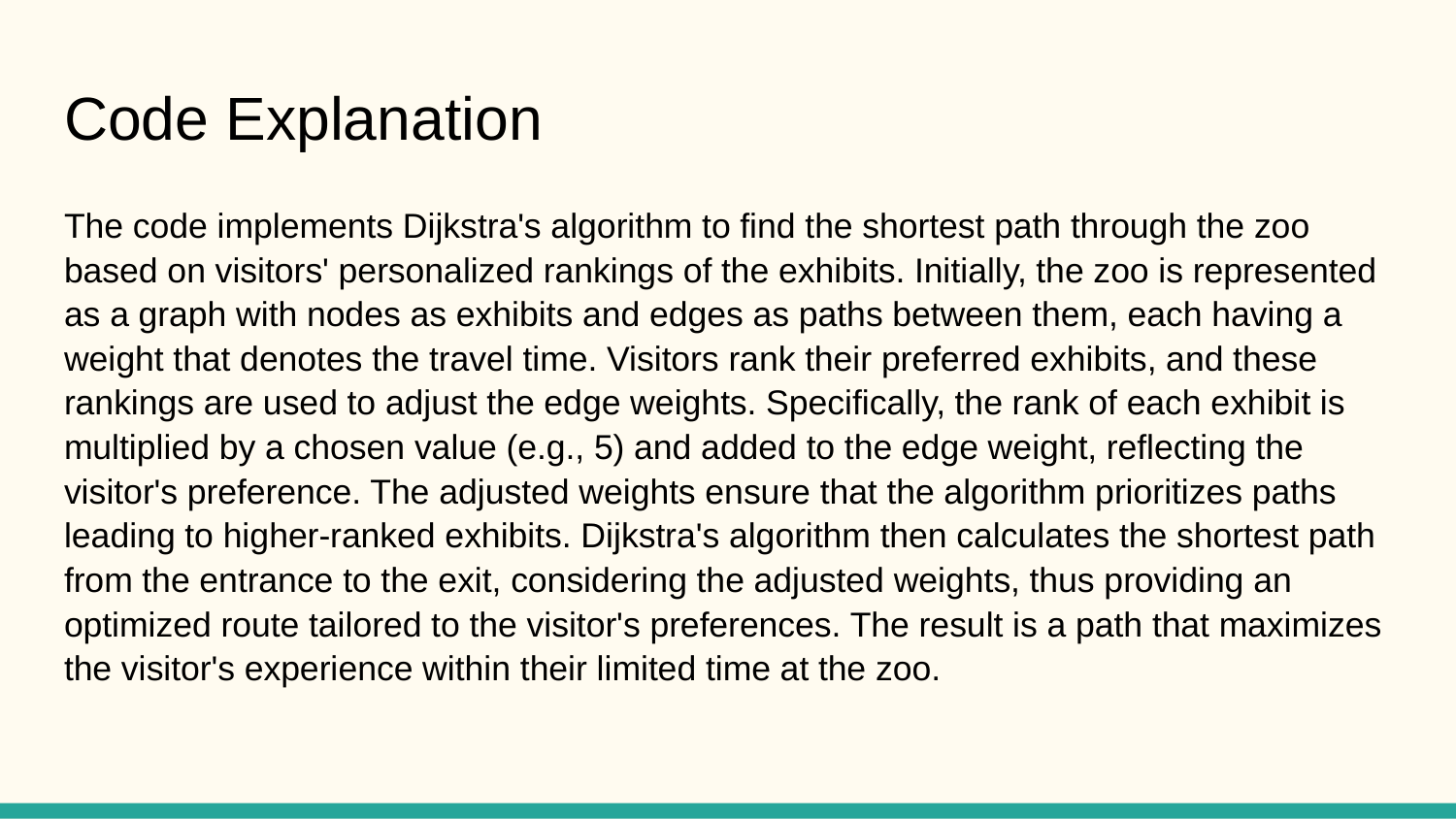

# Code Explanation
The code implements Dijkstra's algorithm to find the shortest path through the zoo based on visitors' personalized rankings of the exhibits. Initially, the zoo is represented as a graph with nodes as exhibits and edges as paths between them, each having a weight that denotes the travel time. Visitors rank their preferred exhibits, and these rankings are used to adjust the edge weights. Specifically, the rank of each exhibit is multiplied by a chosen value (e.g., 5) and added to the edge weight, reflecting the visitor's preference. The adjusted weights ensure that the algorithm prioritizes paths leading to higher-ranked exhibits. Dijkstra's algorithm then calculates the shortest path from the entrance to the exit, considering the adjusted weights, thus providing an optimized route tailored to the visitor's preferences. The result is a path that maximizes the visitor's experience within their limited time at the zoo.